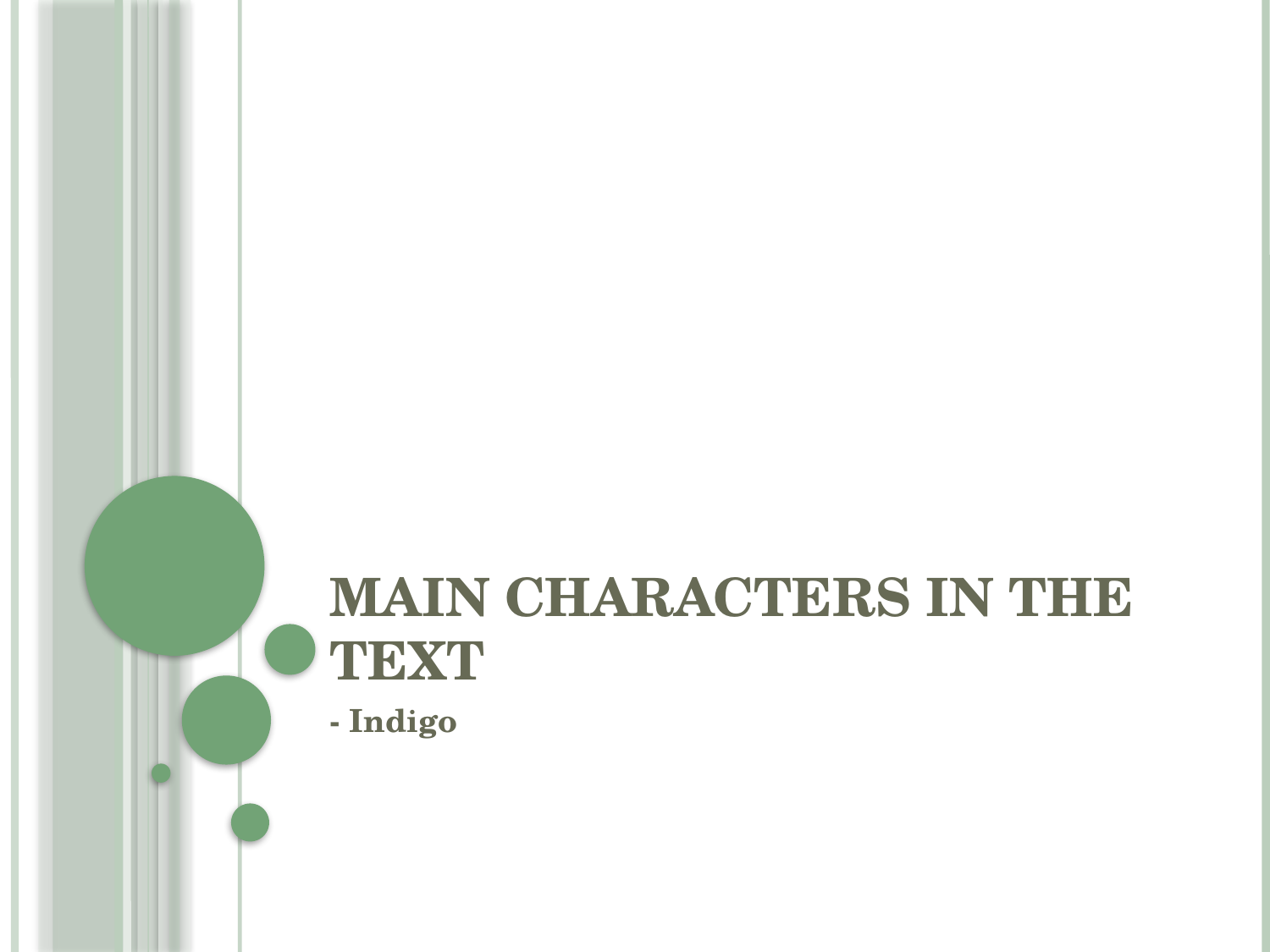

# Main characters in the text
- Indigo